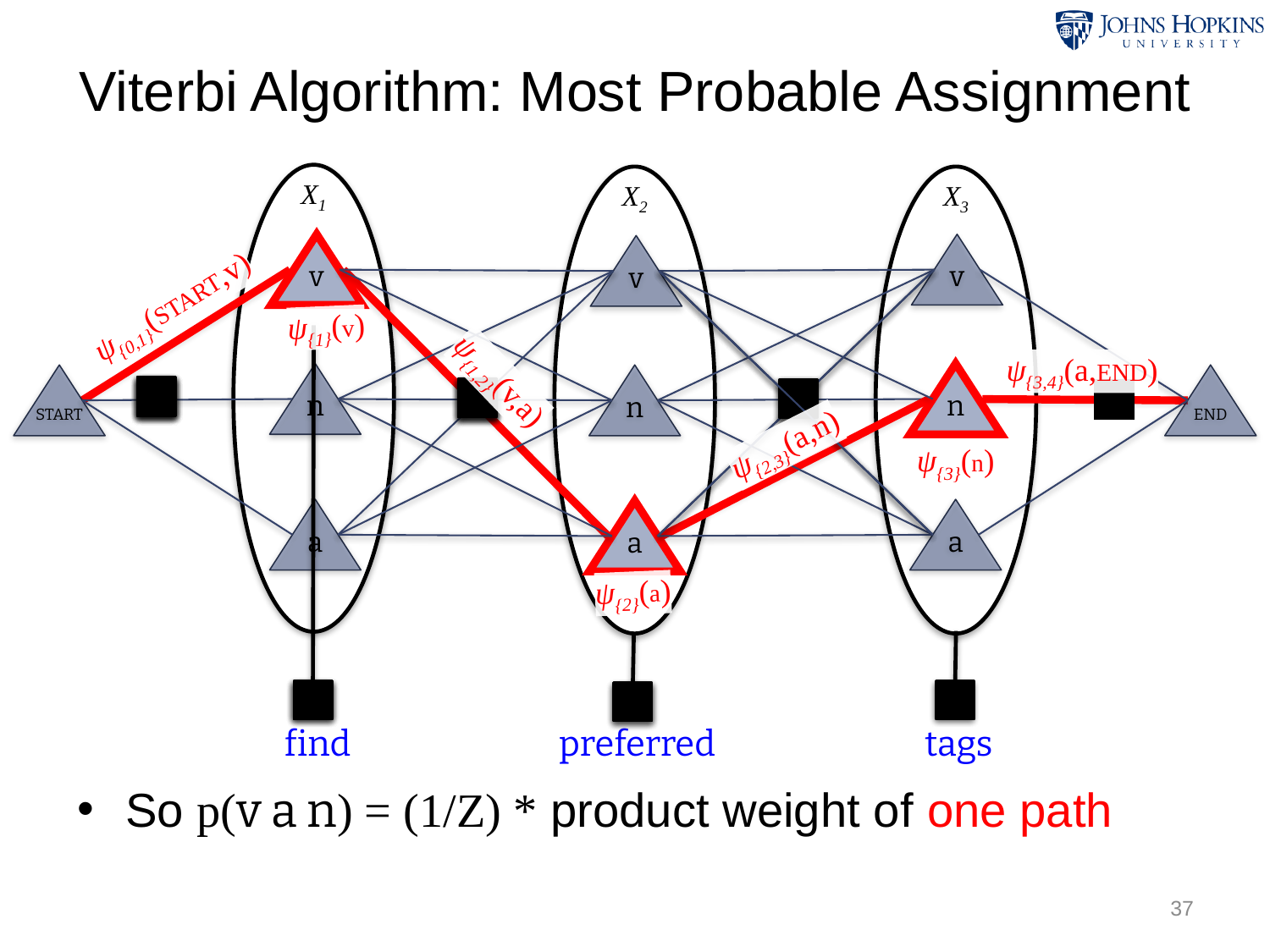

Viterbi Algorithm: Most Probable Assignment
X1
X2
X3
v
v
v
ψ{0,1}(START,v)
ψ{1}(v)
ψ{3,4}(a,END)
ψ{1,2}(v,a)
n
n
START
n
END

ψ{2,3}(a,n)
ψ{3}(n)
a
a
a
ψ{2}(a)

find
preferred
tags
So p(v a n) = (1/Z) * product weight of one path
37